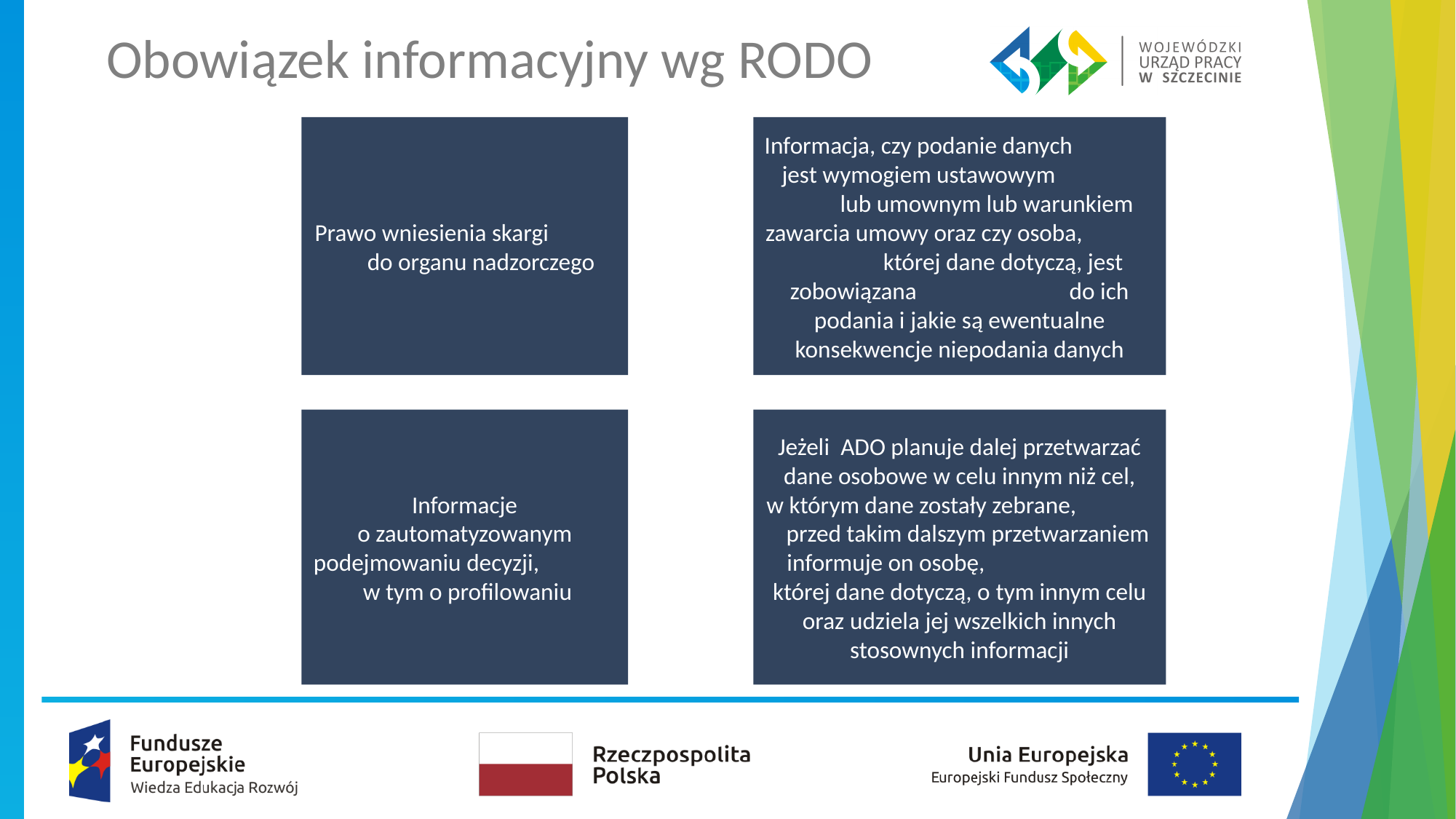

Obowiązek informacyjny wg RODO
Prawo wniesienia skargi                   do organu nadzorczego
Informacja, czy podanie danych                   jest wymogiem ustawowym                             lub umownym lub warunkiem zawarcia umowy oraz czy osoba,                              której dane dotyczą, jest zobowiązana                            do ich podania i jakie są ewentualne konsekwencje niepodania danych
Informacje o zautomatyzowanym podejmowaniu decyzji,                w tym o profilowaniu
Jeżeli  ADO planuje dalej przetwarzać dane osobowe w celu innym niż cel, w którym dane zostały zebrane,                  przed takim dalszym przetwarzaniem informuje on osobę,                            której dane dotyczą, o tym innym celu oraz udziela jej wszelkich innych stosownych informacji